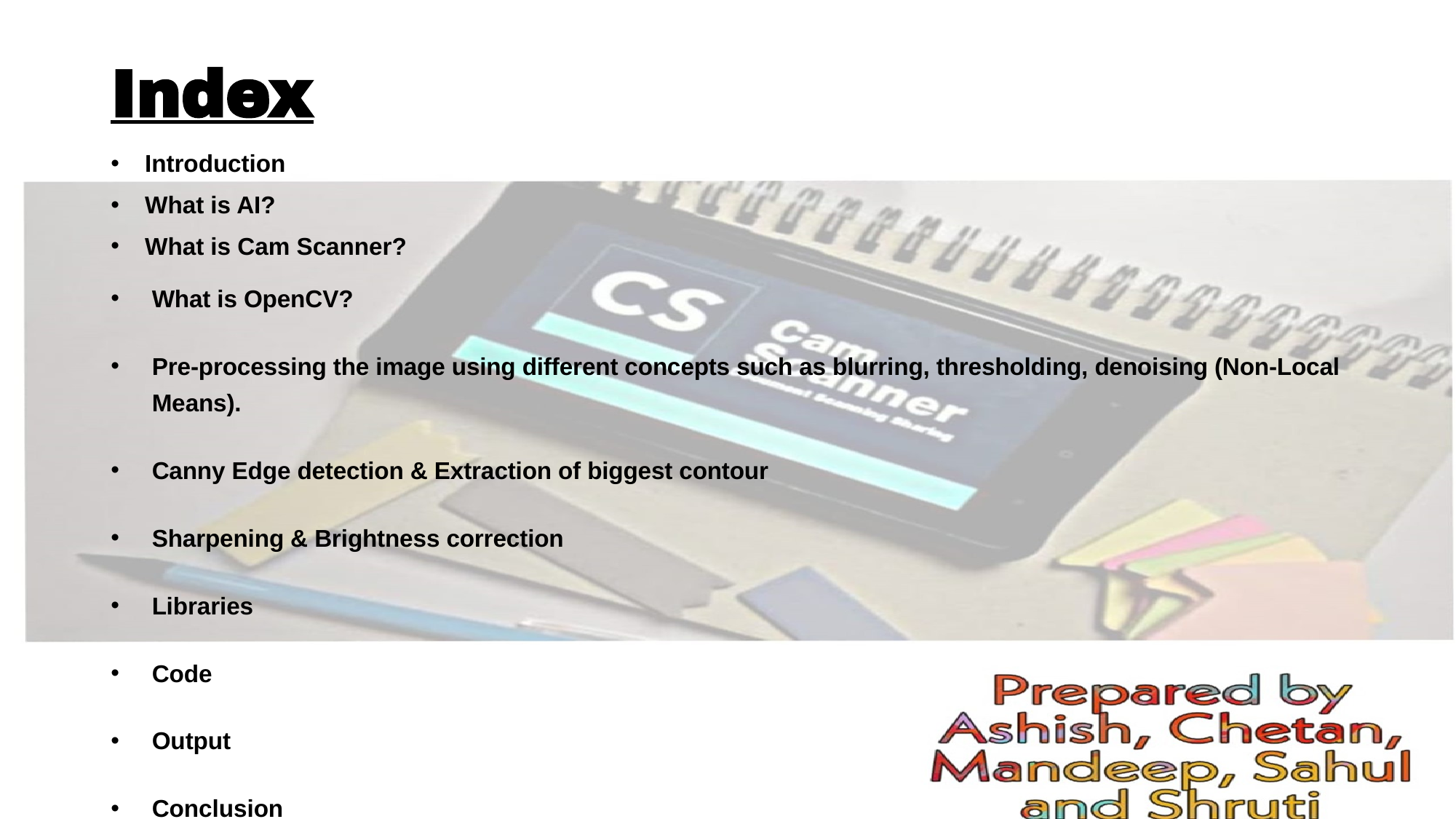

# Index
 Introduction
 What is AI?
 What is Cam Scanner?
What is OpenCV?
Pre-processing the image using different concepts such as blurring, thresholding, denoising (Non-Local Means).
Canny Edge detection & Extraction of biggest contour
Sharpening & Brightness correction
Libraries
Code
Output
Conclusion